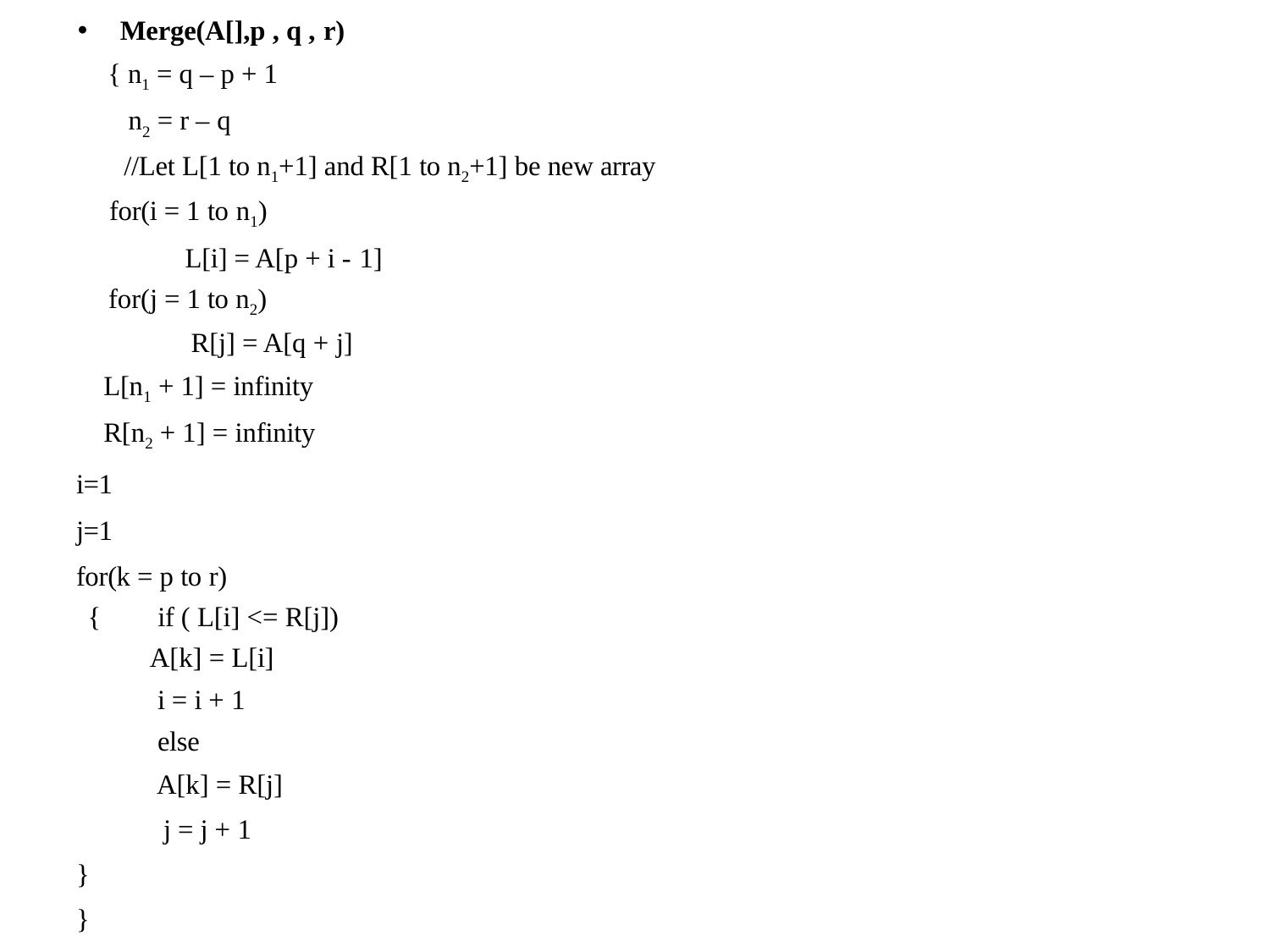

Merge(A[],p , q , r)
{ n1 = q – p + 1
   n2 = r – q
       //Let L[1 to n1+1] and R[1 to n2+1] be new array
     for(i = 1 to n1)
                L[i] = A[p + i - 1]
   for(j = 1 to n2)
               R[j] = A[q + j]
    L[n1 + 1] = infinity
    R[n2 + 1] = infinity
i=1
j=1
for(k = p to r)
{	if ( L[i] <= R[j])
         A[k] = L[i]
i = i + 1
else
      A[k] = R[j]
       j = j + 1
}
}